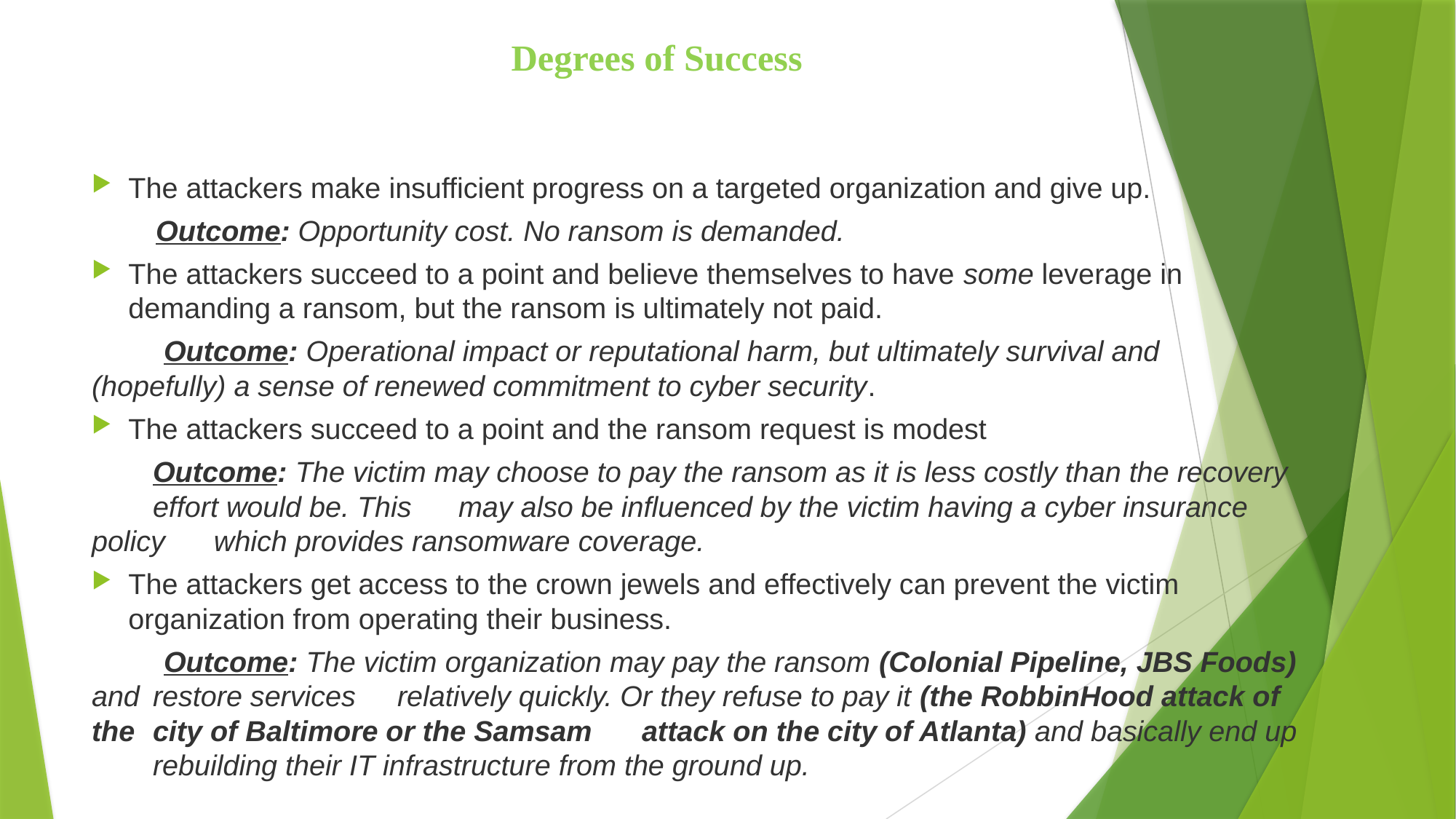

# Degrees of Success
The attackers make insufficient progress on a targeted organization and give up.
        Outcome: Opportunity cost. No ransom is demanded.
The attackers succeed to a point and believe themselves to have some leverage in demanding a ransom, but the ransom is ultimately not paid.
         Outcome: Operational impact or reputational harm, but ultimately survival and 	(hopefully) a sense of renewed commitment to cyber security.
The attackers succeed to a point and the ransom request is modest
	Outcome: The victim may choose to pay the ransom as it is less costly than the recovery 	effort would be. This 	may also be influenced by the victim having a cyber insurance policy 	which provides ransomware coverage.
The attackers get access to the crown jewels and effectively can prevent the victim organization from operating their business.
         Outcome: The victim organization may pay the ransom (Colonial Pipeline, JBS Foods) and 	restore services 	relatively quickly. Or they refuse to pay it (the RobbinHood attack of the 	city of Baltimore or the Samsam 	attack on the city of Atlanta) and basically end up 	rebuilding their IT infrastructure from the ground up.